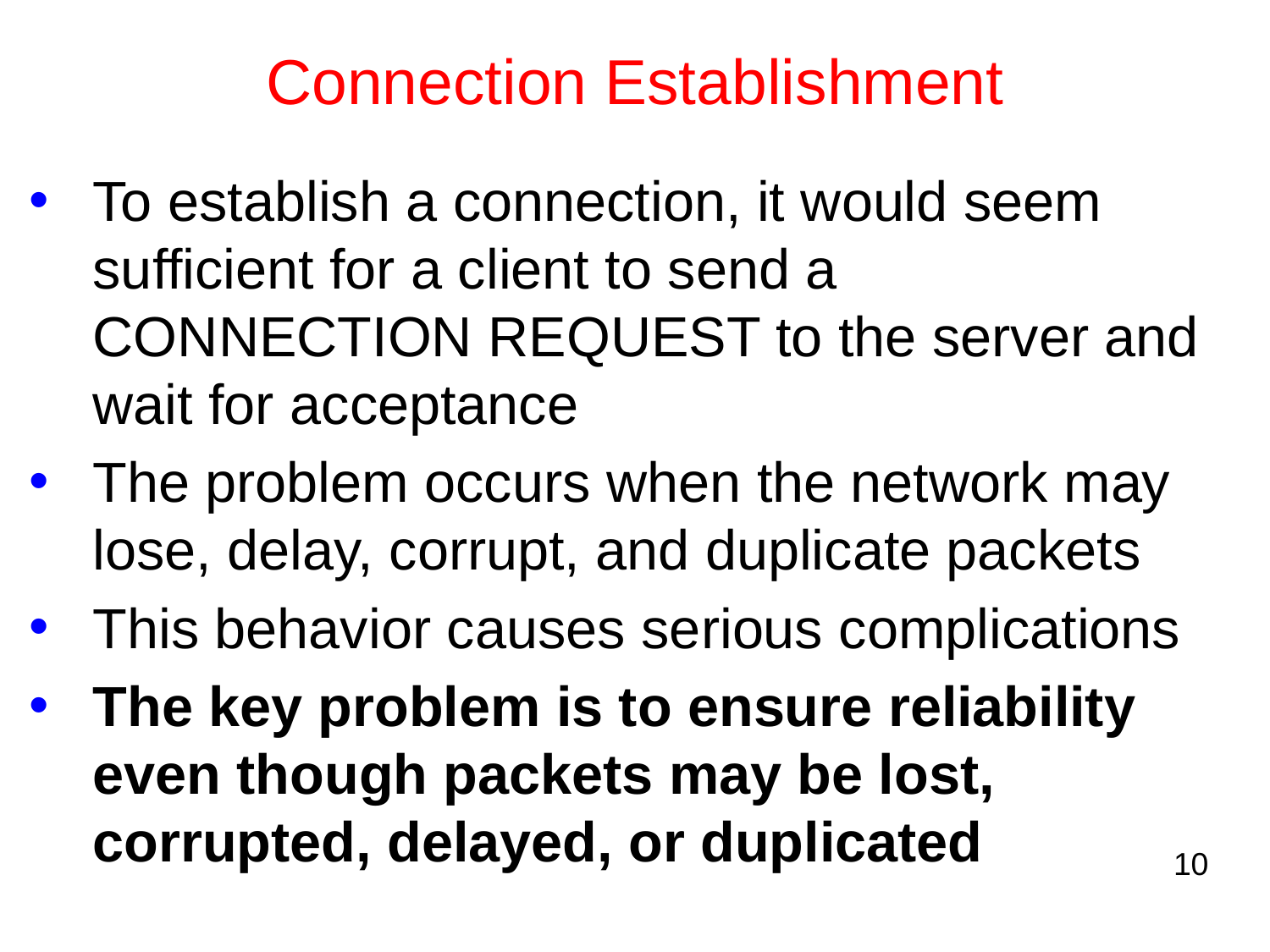

# Connection Establishment
To establish a connection, it would seem sufficient for a client to send a CONNECTION REQUEST to the server and wait for acceptance
The problem occurs when the network may lose, delay, corrupt, and duplicate packets
This behavior causes serious complications
The key problem is to ensure reliability even though packets may be lost, corrupted, delayed, or duplicated